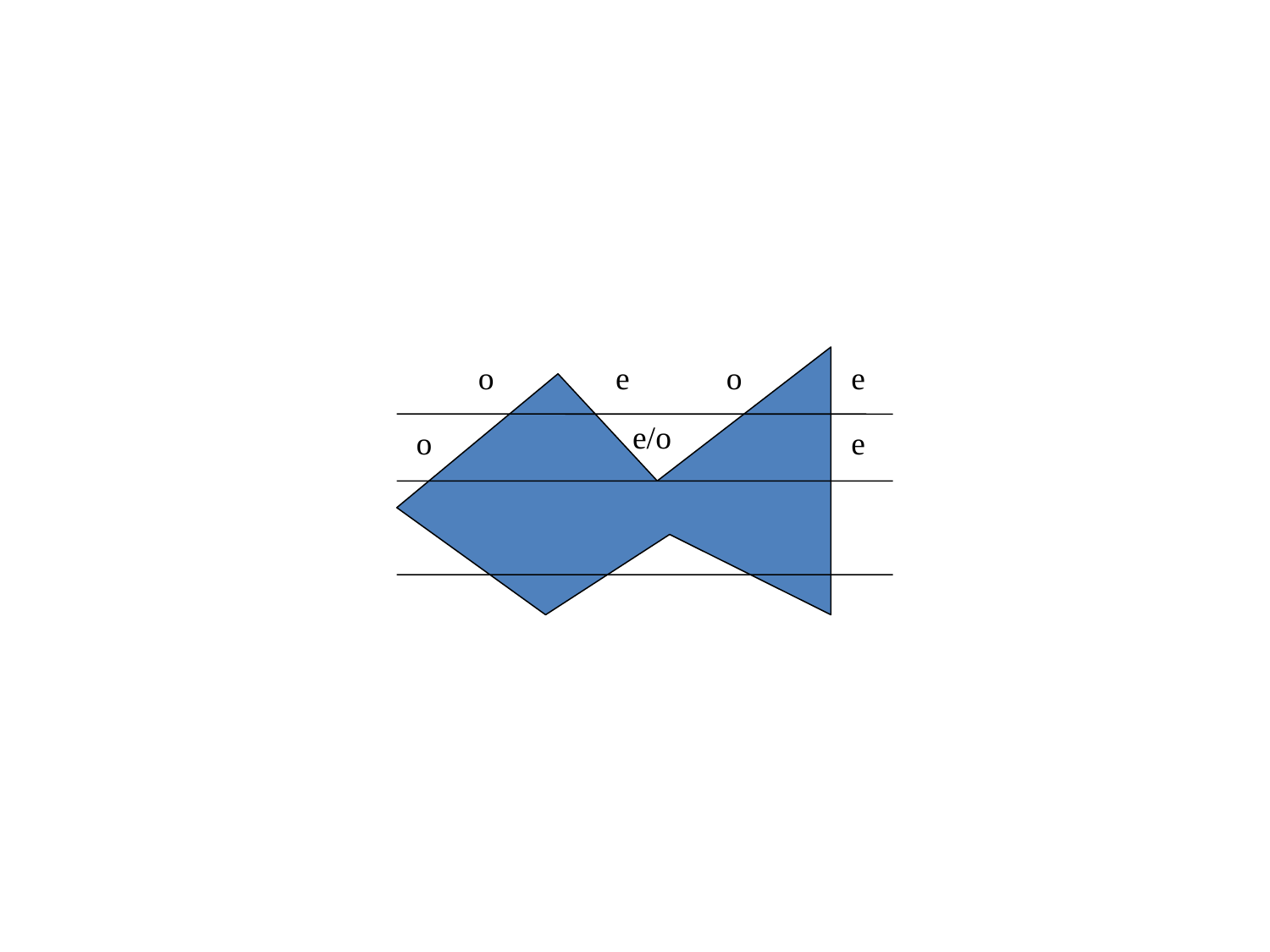

o
e
o
e
e/o

o
e